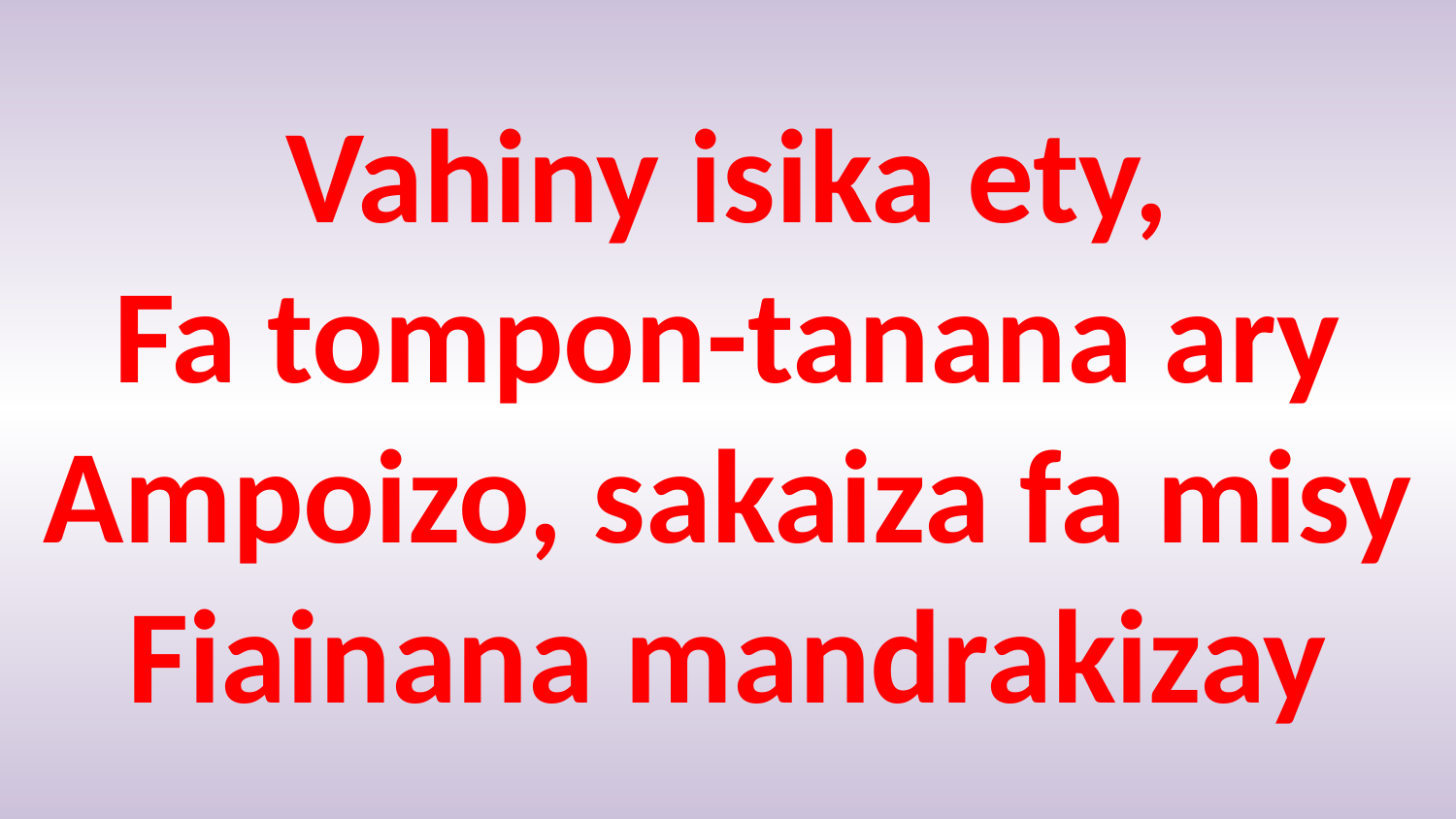

# Vahiny isika ety, Fa tompon-tanana ary Ampoizo, sakaiza fa misy Fiainana mandrakizay